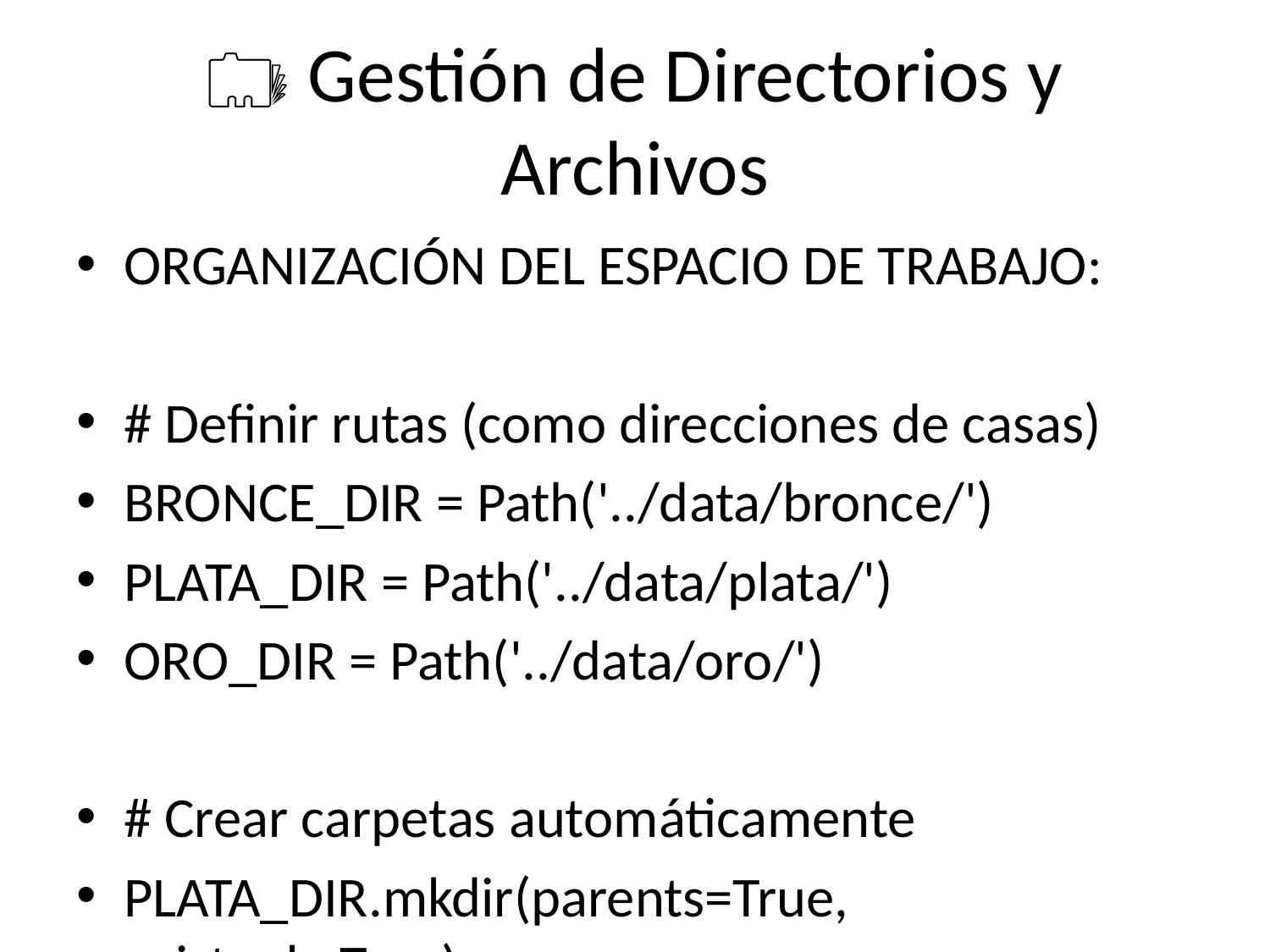

# 🗂️ Gestión de Directorios y Archivos
ORGANIZACIÓN DEL ESPACIO DE TRABAJO:

# Definir rutas (como direcciones de casas)
BRONCE_DIR = Path('../data/bronce/')
PLATA_DIR = Path('../data/plata/')
ORO_DIR = Path('../data/oro/')

# Crear carpetas automáticamente
PLATA_DIR.mkdir(parents=True, exist_ok=True)

EXPLICACIÓN DETALLADA:
• Path() = "dime dónde está esta carpeta"
• ../ = "sube un nivel" (como subir escaleras)
• mkdir() = "make directory" = crear carpeta
• parents=True = "crear carpetas padre si no existen"
• exist_ok=True = "no error si ya existe"

RESULTADO EN EL PROYECTO:
✓ data/bronce/    → Datos filtrados por estación
✓ data/plata/     → Datos limpios y normalizados
✓ data/oro/       → Datos finales para análisis